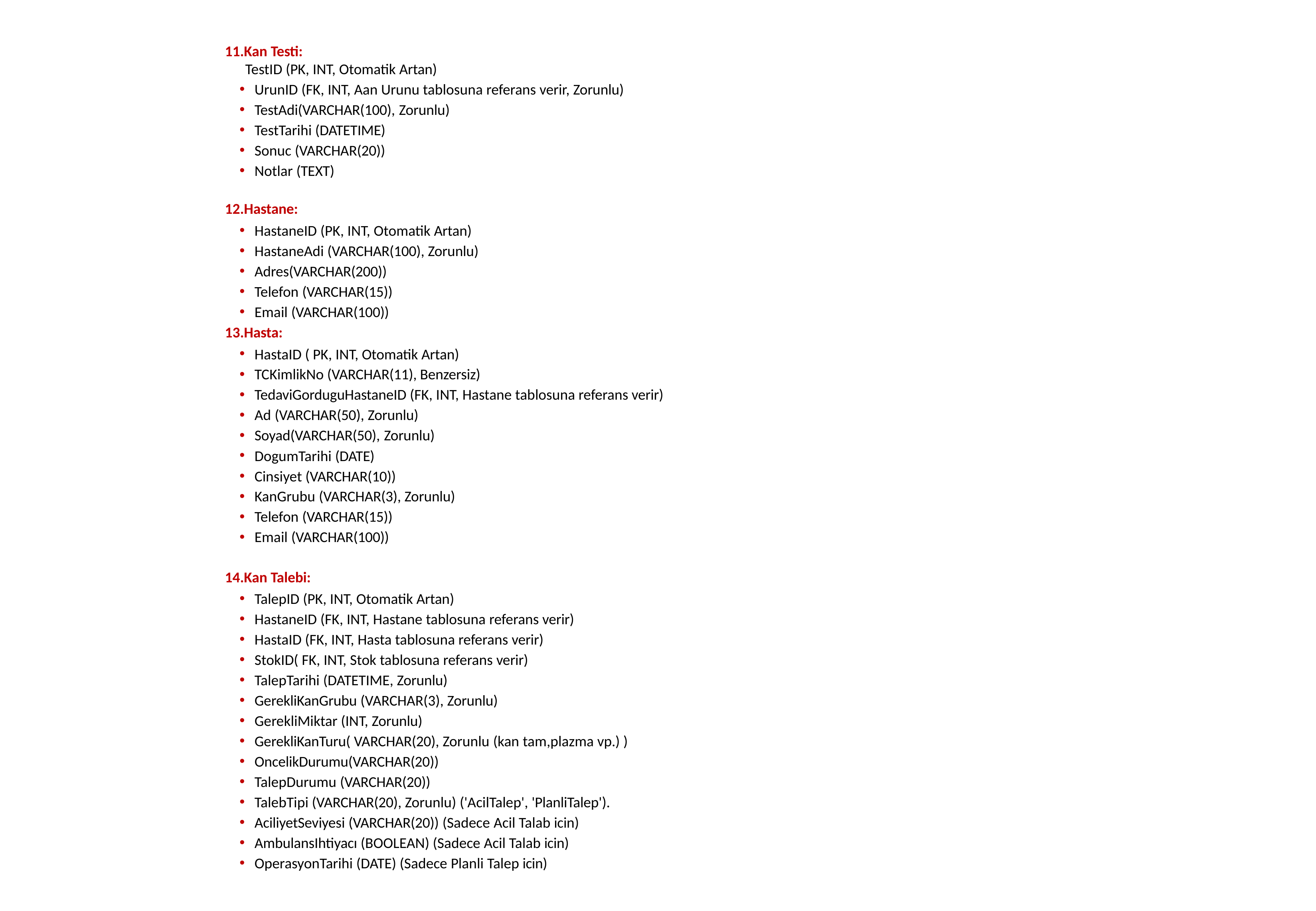

Kan Testi:
      TestID (PK, INT, Otomatik Artan)
UrunID (FK, INT, Aan Urunu tablosuna referans verir, Zorunlu)
TestAdi(VARCHAR(100), Zorunlu)
TestTarihi (DATETIME)
Sonuc (VARCHAR(20))
Notlar (TEXT)

Hastane:
HastaneID (PK, INT, Otomatik Artan)
HastaneAdi (VARCHAR(100), Zorunlu)
Adres(VARCHAR(200))
Telefon (VARCHAR(15))
Email (VARCHAR(100))
Hasta:
HastaID ( PK, INT, Otomatik Artan)
TCKimlikNo (VARCHAR(11), Benzersiz)
TedaviGorduguHastaneID (FK, INT, Hastane tablosuna referans verir)
Ad (VARCHAR(50), Zorunlu)
Soyad(VARCHAR(50), Zorunlu)
DogumTarihi (DATE)
Cinsiyet (VARCHAR(10))
KanGrubu (VARCHAR(3), Zorunlu)
Telefon (VARCHAR(15))
Email (VARCHAR(100))

Kan Talebi:
TalepID (PK, INT, Otomatik Artan)
HastaneID (FK, INT, Hastane tablosuna referans verir)
HastaID (FK, INT, Hasta tablosuna referans verir)
StokID( FK, INT, Stok tablosuna referans verir)
TalepTarihi (DATETIME, Zorunlu)
GerekliKanGrubu (VARCHAR(3), Zorunlu)
GerekliMiktar (INT, Zorunlu)
GerekliKanTuru( VARCHAR(20), Zorunlu (kan tam,plazma vp.) )
OncelikDurumu(VARCHAR(20))
TalepDurumu (VARCHAR(20))
TalebTipi (VARCHAR(20), Zorunlu) ('AcilTalep', 'PlanliTalep').
AciliyetSeviyesi (VARCHAR(20)) (Sadece Acil Talab icin)
AmbulansIhtiyacı (BOOLEAN) (Sadece Acil Talab icin)
OperasyonTarihi (DATE) (Sadece Planli Talep icin)